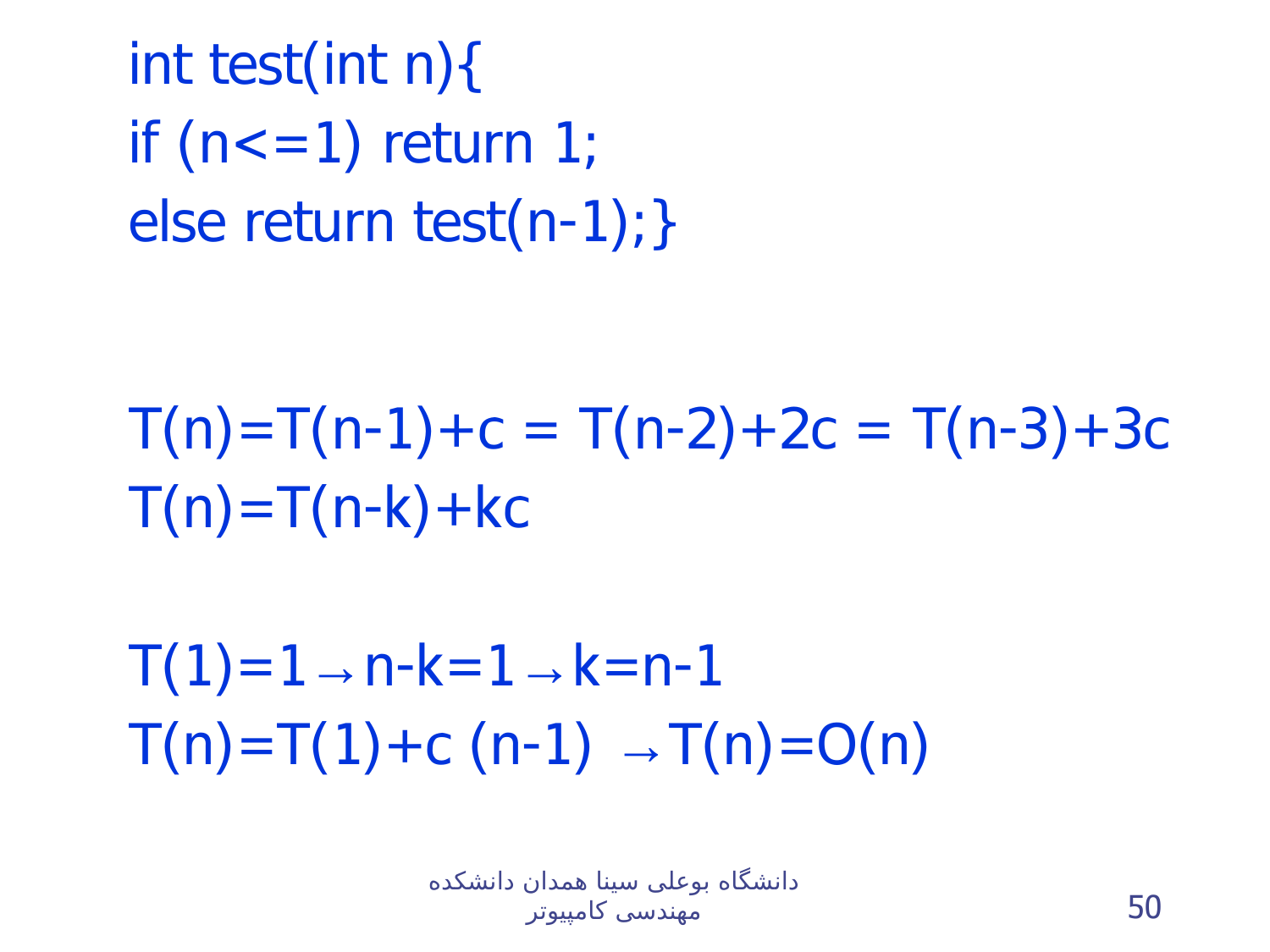

int test(int n){
if (n<=1) return 1;
else return test(n-1);}
T(n)=T(n-1)+c = T(n-2)+2c = T(n-3)+3c
T(n)=T(n-k)+kc

T(1)=1→n-k=1→k=n-1
T(n)=T(1)+c (n-1) →T(n)=O(n)

دانشگاه بوعلی سینا همدان دانشکده مهندسی کامپيوتر
50